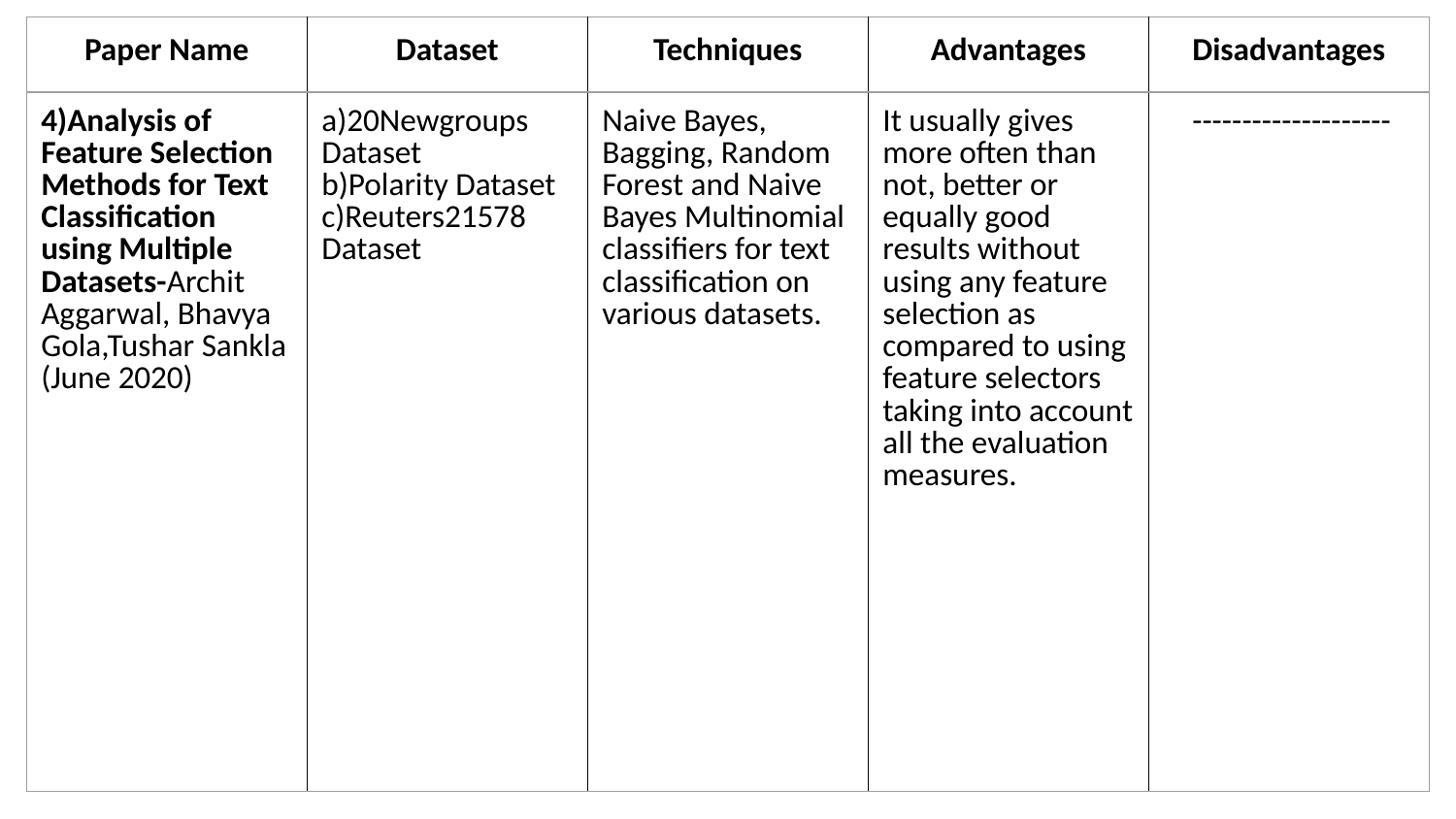

| Paper Name | Dataset | Techniques | Advantages | Disadvantages |
| --- | --- | --- | --- | --- |
| 4)Analysis of Feature Selection Methods for Text Classification using Multiple Datasets-Archit Aggarwal, Bhavya Gola,Tushar Sankla (June 2020) | a)20Newgroups Dataset b)Polarity Dataset c)Reuters21578 Dataset | Naive Bayes, Bagging, Random Forest and Naive Bayes Multinomial classifiers for text classification on various datasets. | It usually gives more often than not, better or equally good results without using any feature selection as compared to using feature selectors taking into account all the evaluation measures. | -------------------- |